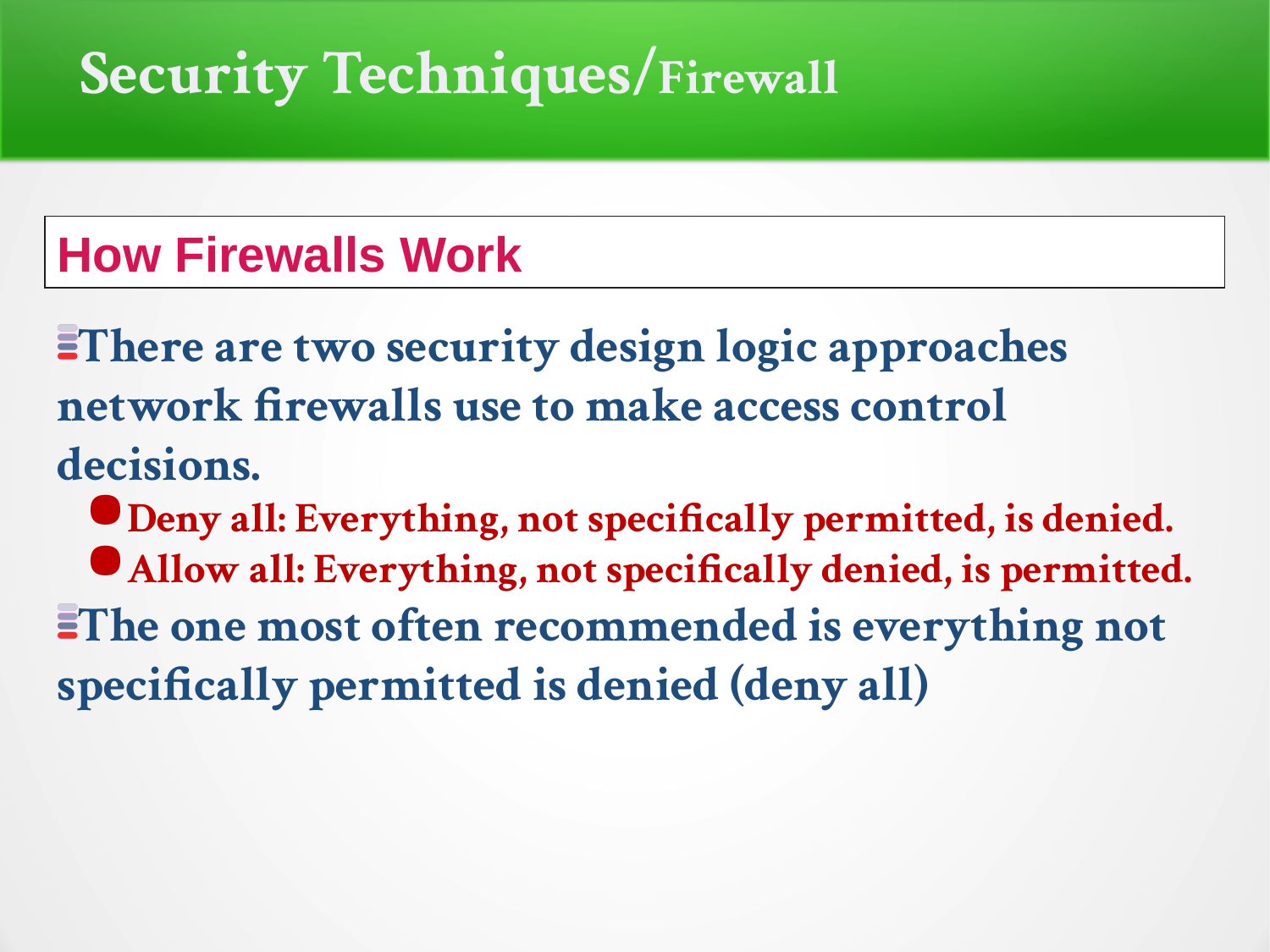

Security Techniques/Firewall
How Firewalls Work
There are two security design logic approaches network firewalls use to make access control decisions.
Deny all: Everything, not specifically permitted, is denied.
Allow all: Everything, not specifically denied, is permitted.
The one most often recommended is everything not specifically permitted is denied (deny all)